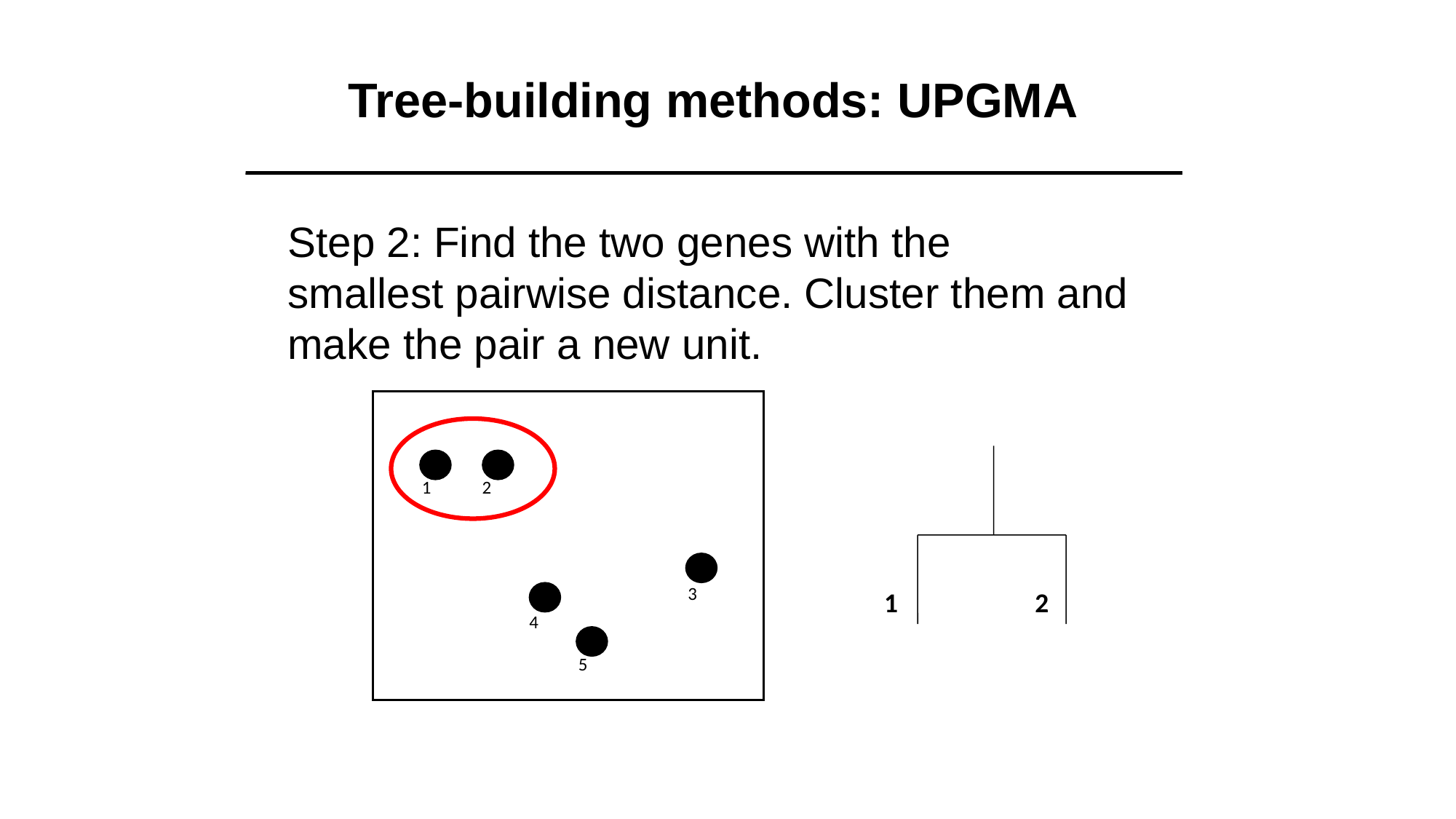

Tree-building methods: UPGMA

Step 2: Find the two genes with the
smallest pairwise distance. Cluster them and
make the pair a new unit.

1
2

3

4

5

1
2